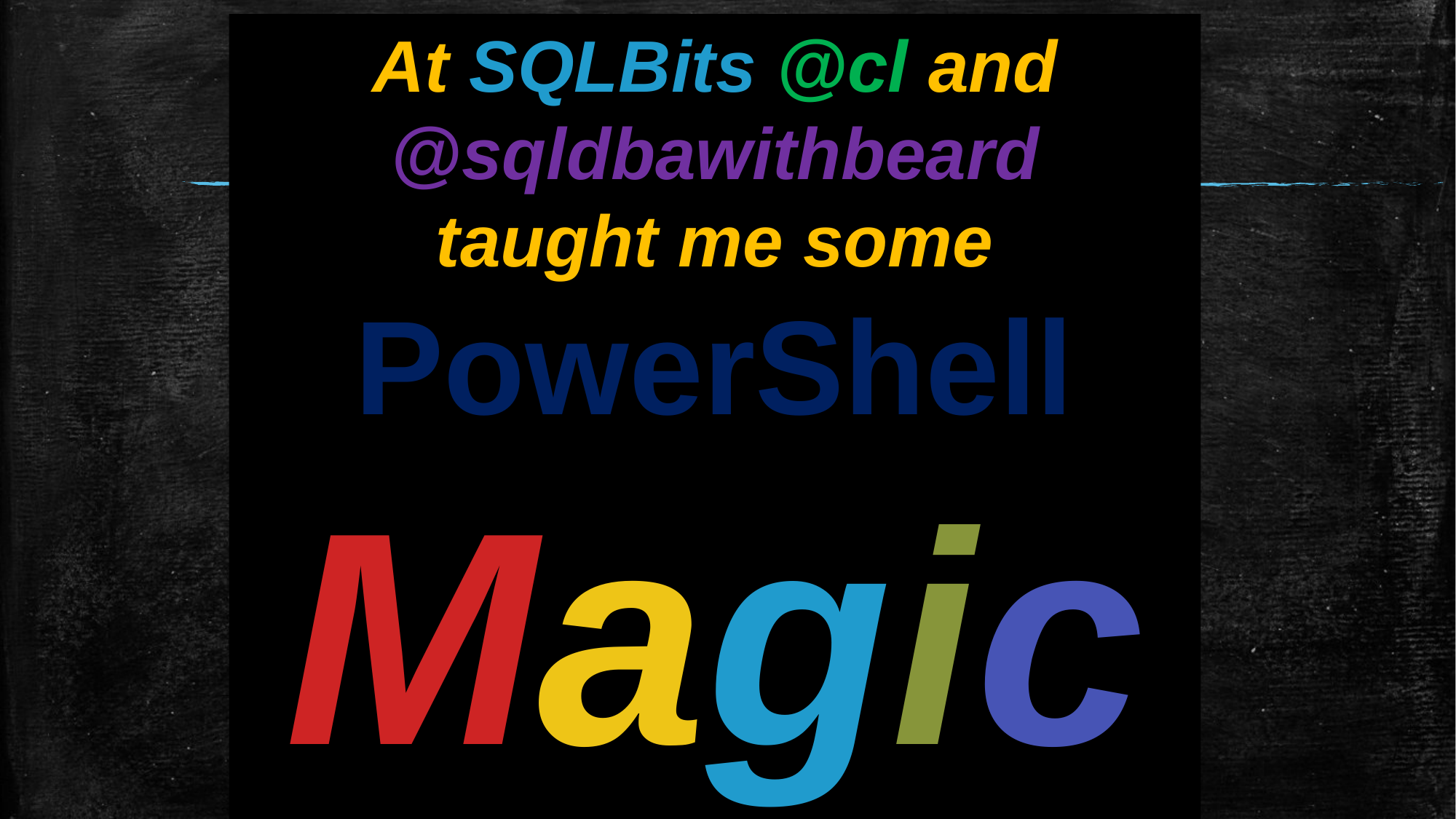

At SQLBits @cl and @sqldbawithbeard
taught me some
PowerShell
Magic!
*PowerShell is not magic - it just might appear that way